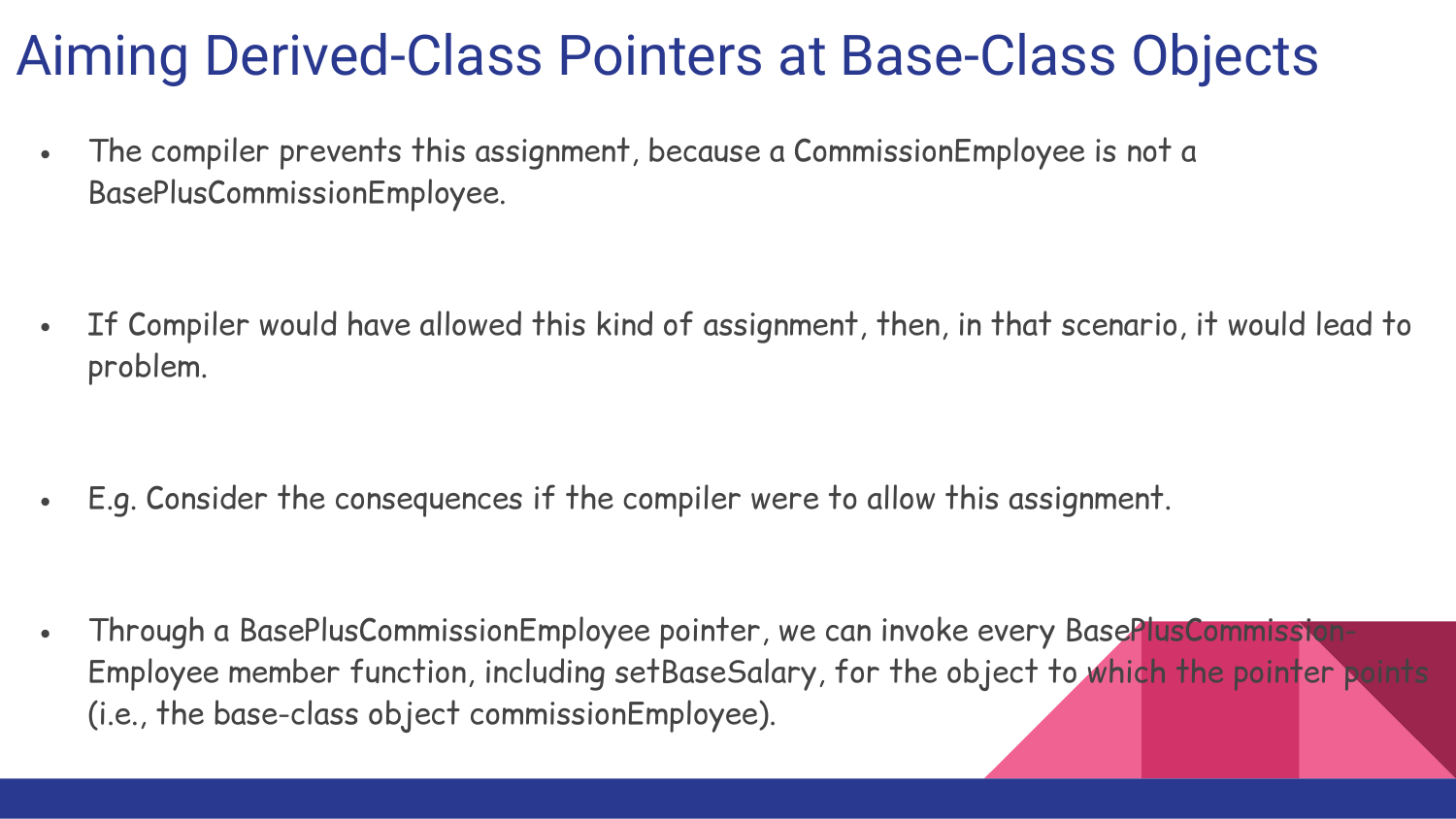

# Aiming Derived-Class Pointers at Base-Class Objects
The compiler prevents this assignment, because a CommissionEmployee is not a BasePlusCommissionEmployee.

If Compiler would have allowed this kind of assignment, then, in that scenario, it would lead to problem.

E.g. Consider the consequences if the compiler were to allow this assignment.

Through a BasePlusCommissionEmployee pointer, we can invoke every BasePlusCommission- Employee member function, including setBaseSalary, for the object to which the pointer points (i.e., the base-class object commissionEmployee).